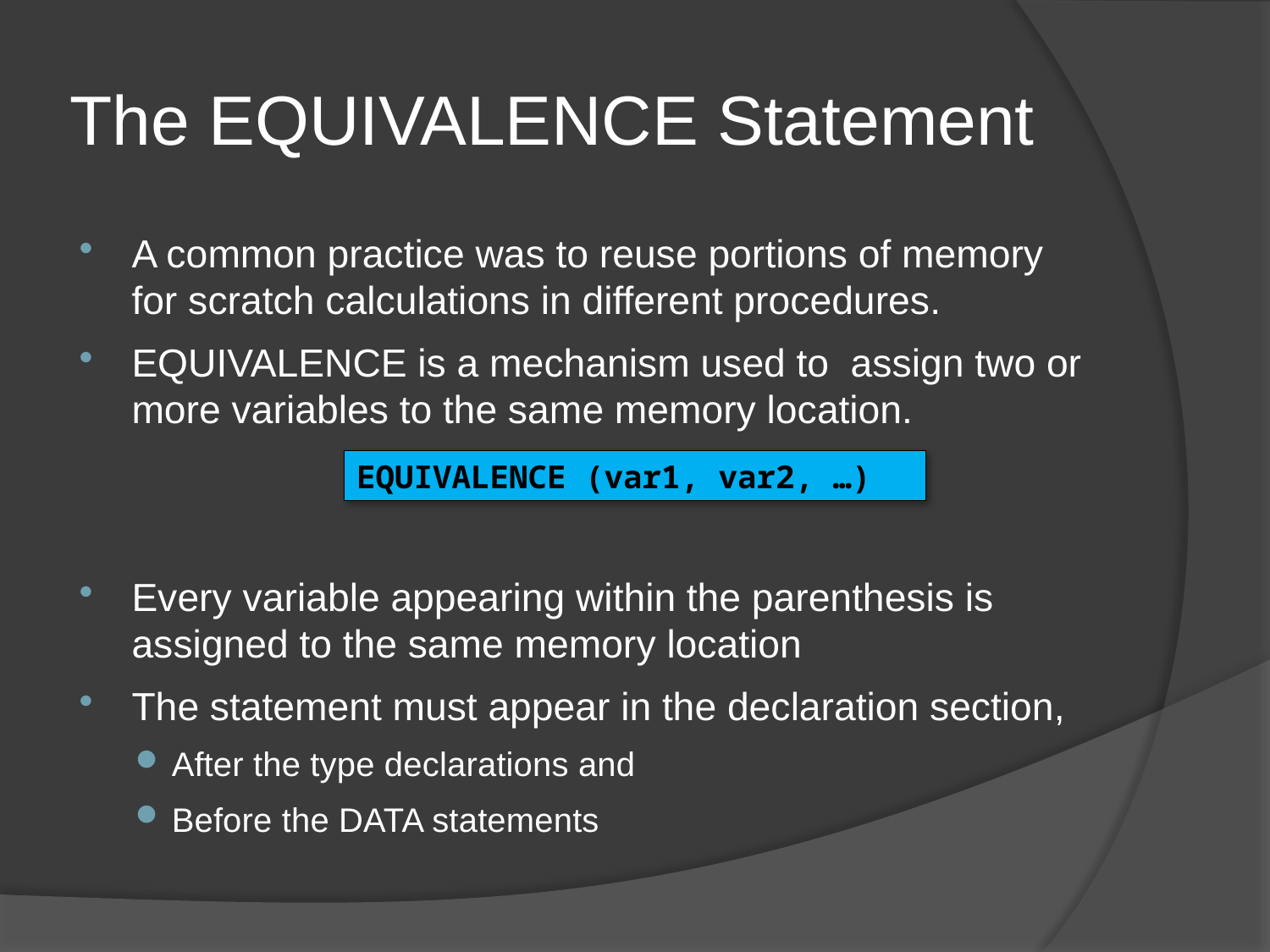

# The EQUIVALENCE Statement
A common practice was to reuse portions of memory for scratch calculations in different procedures.
EQUIVALENCE is a mechanism used to  assign two or more variables to the same memory location.

Every variable appearing within the parenthesis is assigned to the same memory location
The statement must appear in the declaration section,
After the type declarations and
Before the DATA statements
EQUIVALENCE (var1, var2, …)